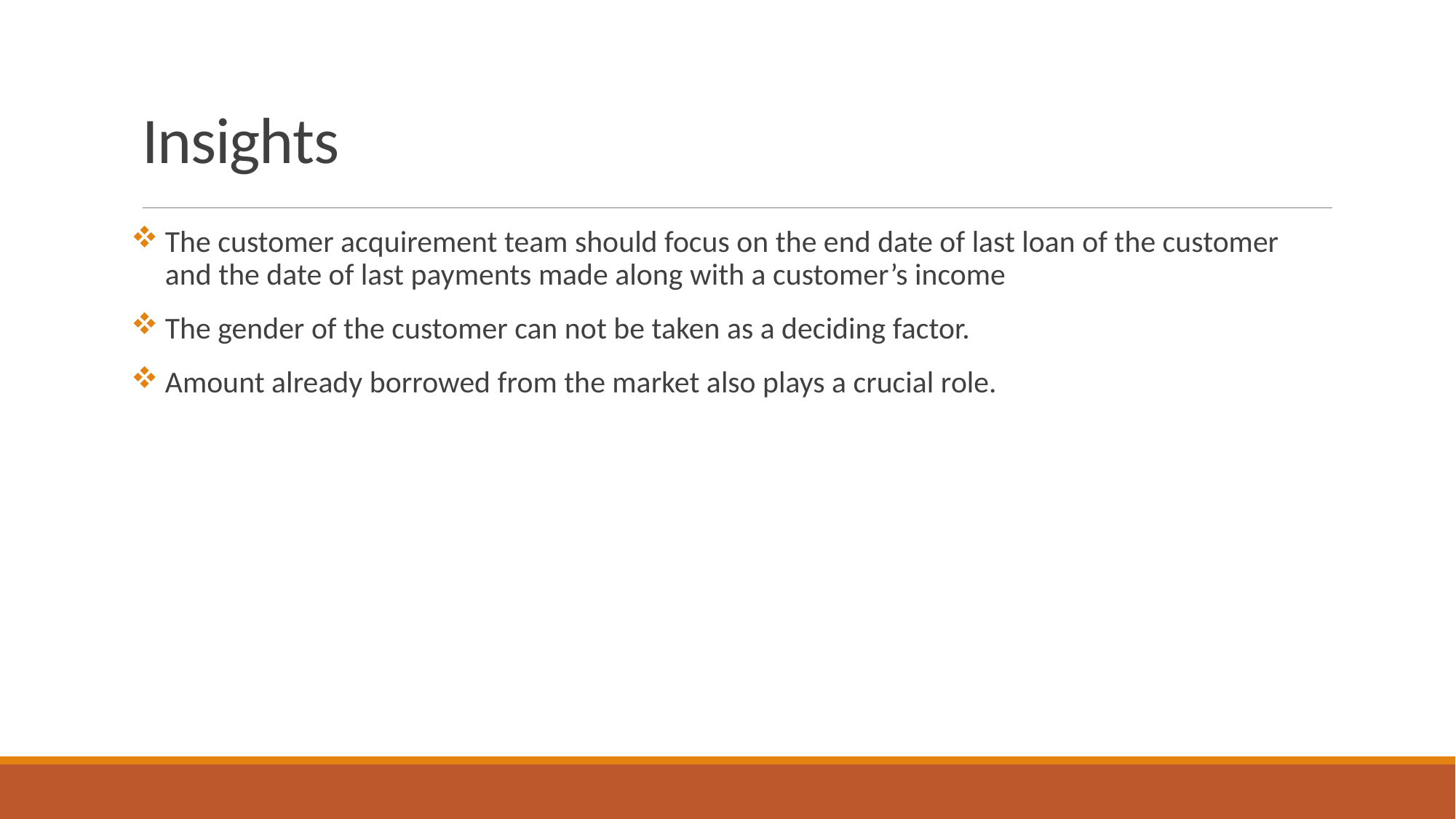

# Insights
The customer acquirement team should focus on the end date of last loan of the customer and the date of last payments made along with a customer’s income
The gender of the customer can not be taken as a deciding factor.
Amount already borrowed from the market also plays a crucial role.